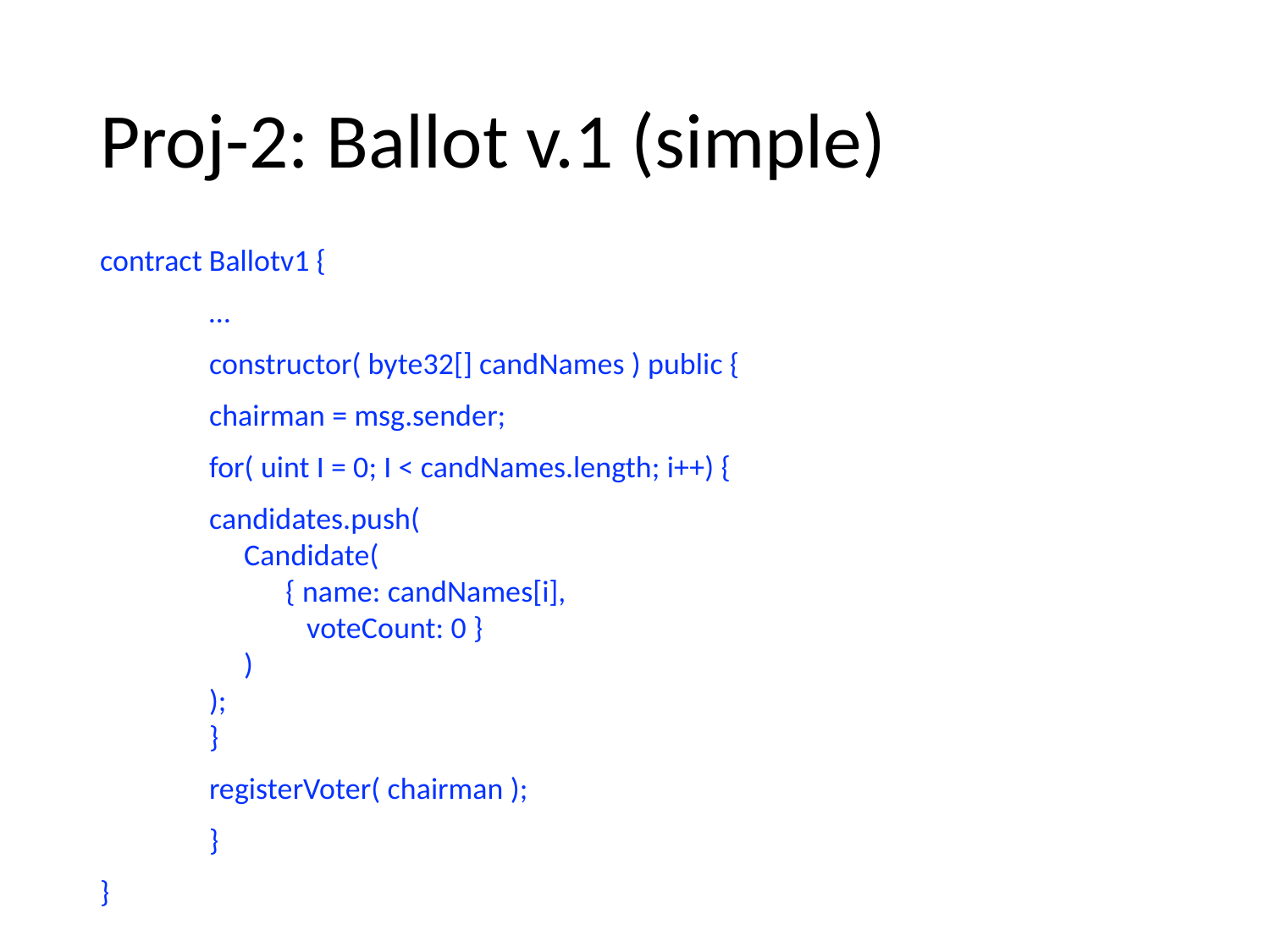

# Proj-2: Ballot v.1 (simple)
contract Ballotv1 {
	…
	constructor( byte32[] candNames ) public {
		chairman = msg.sender;
		for( uint I = 0; I < candNames.length; i++) {
			candidates.push(
			     Candidate(
			           { name: candNames[i],
			              voteCount: 0 }
			     )
			);
		}
		registerVoter( chairman );
	}
}